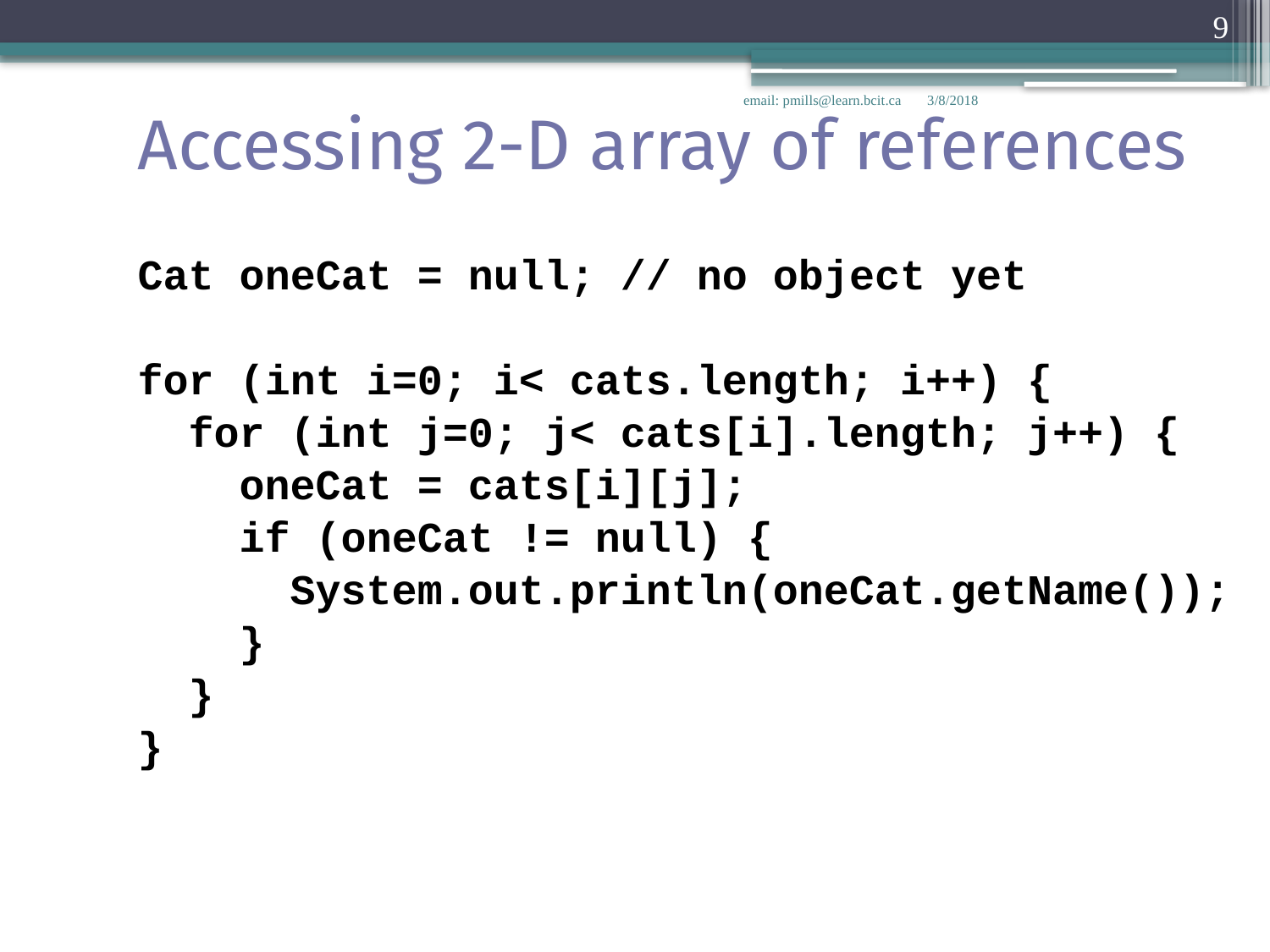

9
# Accessing 2-D array of references
email: pmills@learn.bcit.ca
3/8/2018
Cat oneCat = null; // no object yet

for (int i=0; i< cats.length; i++) {
  for (int j=0; j< cats[i].length; j++) {
    oneCat = cats[i][j];
    if (oneCat != null) {
      System.out.println(oneCat.getName());
    }
  }
}